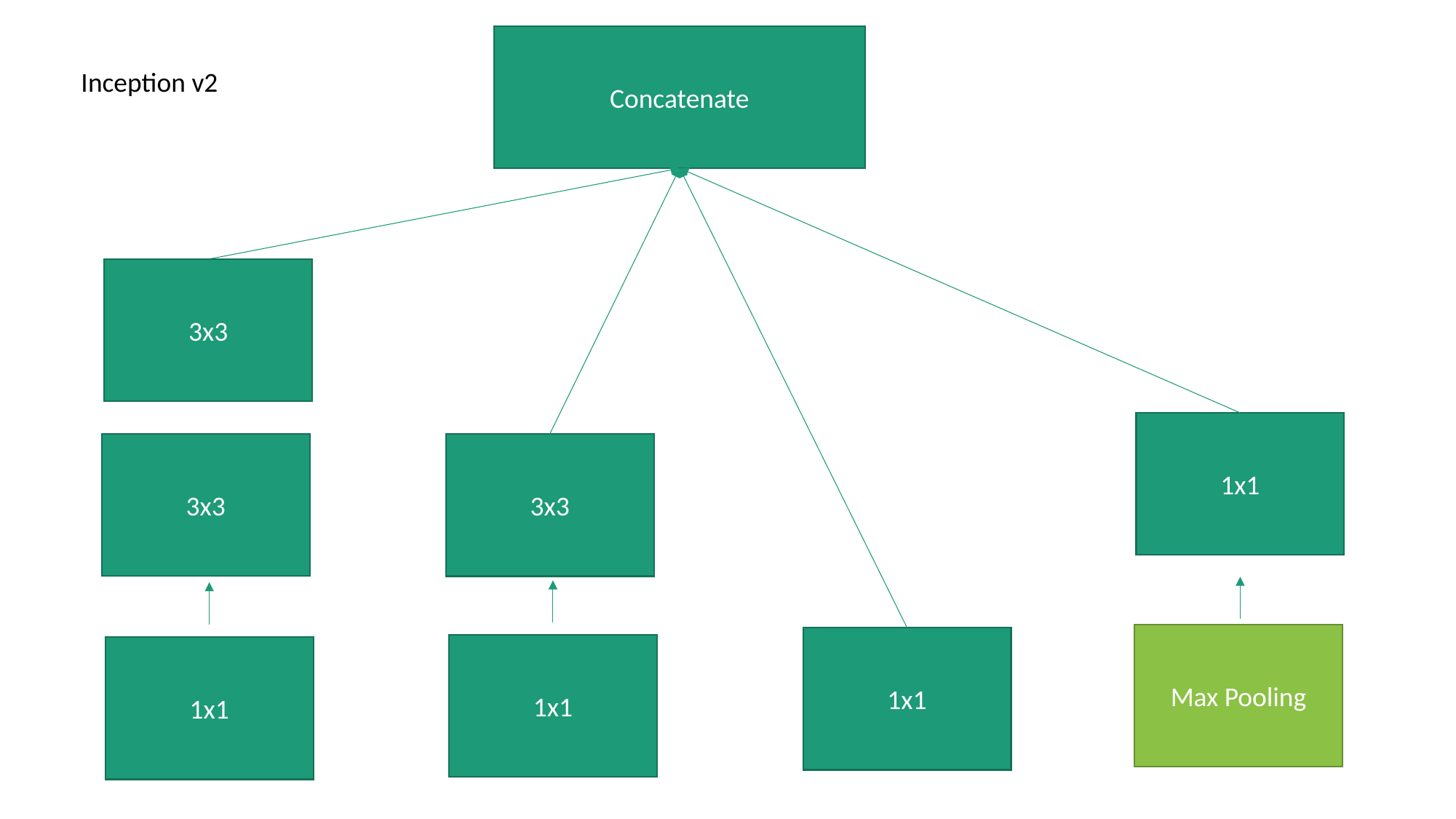

Concatenate
Inception v2
3x3
1x1
3x3
3x3
Max Pooling
1x1
1x1
1x1
Previous Layer